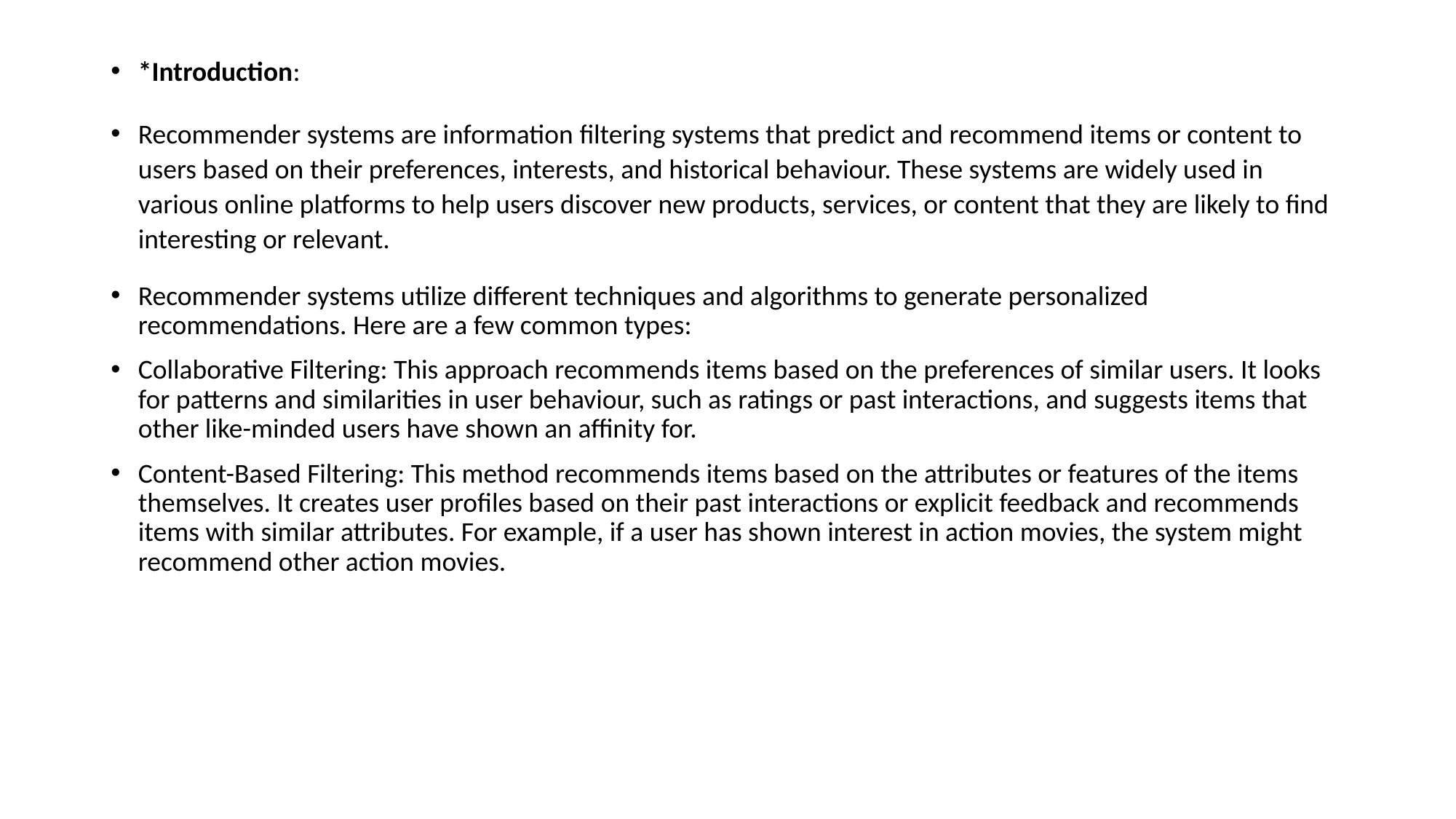

*Introduction:
Recommender systems are information filtering systems that predict and recommend items or content to users based on their preferences, interests, and historical behaviour. These systems are widely used in various online platforms to help users discover new products, services, or content that they are likely to find interesting or relevant.
Recommender systems utilize different techniques and algorithms to generate personalized recommendations. Here are a few common types:
Collaborative Filtering: This approach recommends items based on the preferences of similar users. It looks for patterns and similarities in user behaviour, such as ratings or past interactions, and suggests items that other like-minded users have shown an affinity for.
Content-Based Filtering: This method recommends items based on the attributes or features of the items themselves. It creates user profiles based on their past interactions or explicit feedback and recommends items with similar attributes. For example, if a user has shown interest in action movies, the system might recommend other action movies.